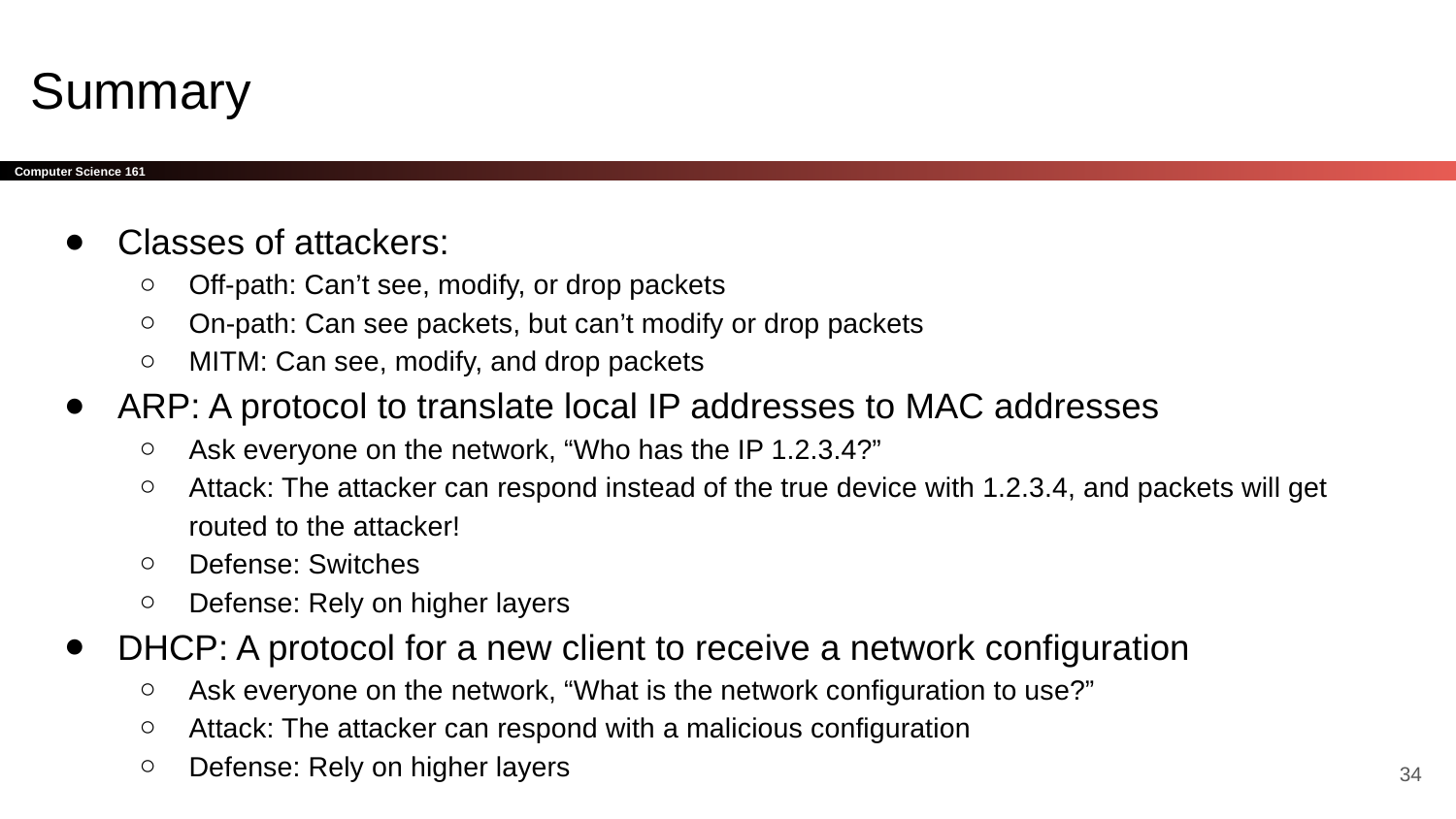

# Summary
Classes of attackers:
Off-path: Can’t see, modify, or drop packets
On-path: Can see packets, but can’t modify or drop packets
MITM: Can see, modify, and drop packets
ARP: A protocol to translate local IP addresses to MAC addresses
Ask everyone on the network, “Who has the IP 1.2.3.4?”
Attack: The attacker can respond instead of the true device with 1.2.3.4, and packets will get routed to the attacker!
Defense: Switches
Defense: Rely on higher layers
DHCP: A protocol for a new client to receive a network configuration
Ask everyone on the network, “What is the network configuration to use?”
Attack: The attacker can respond with a malicious configuration
Defense: Rely on higher layers
34